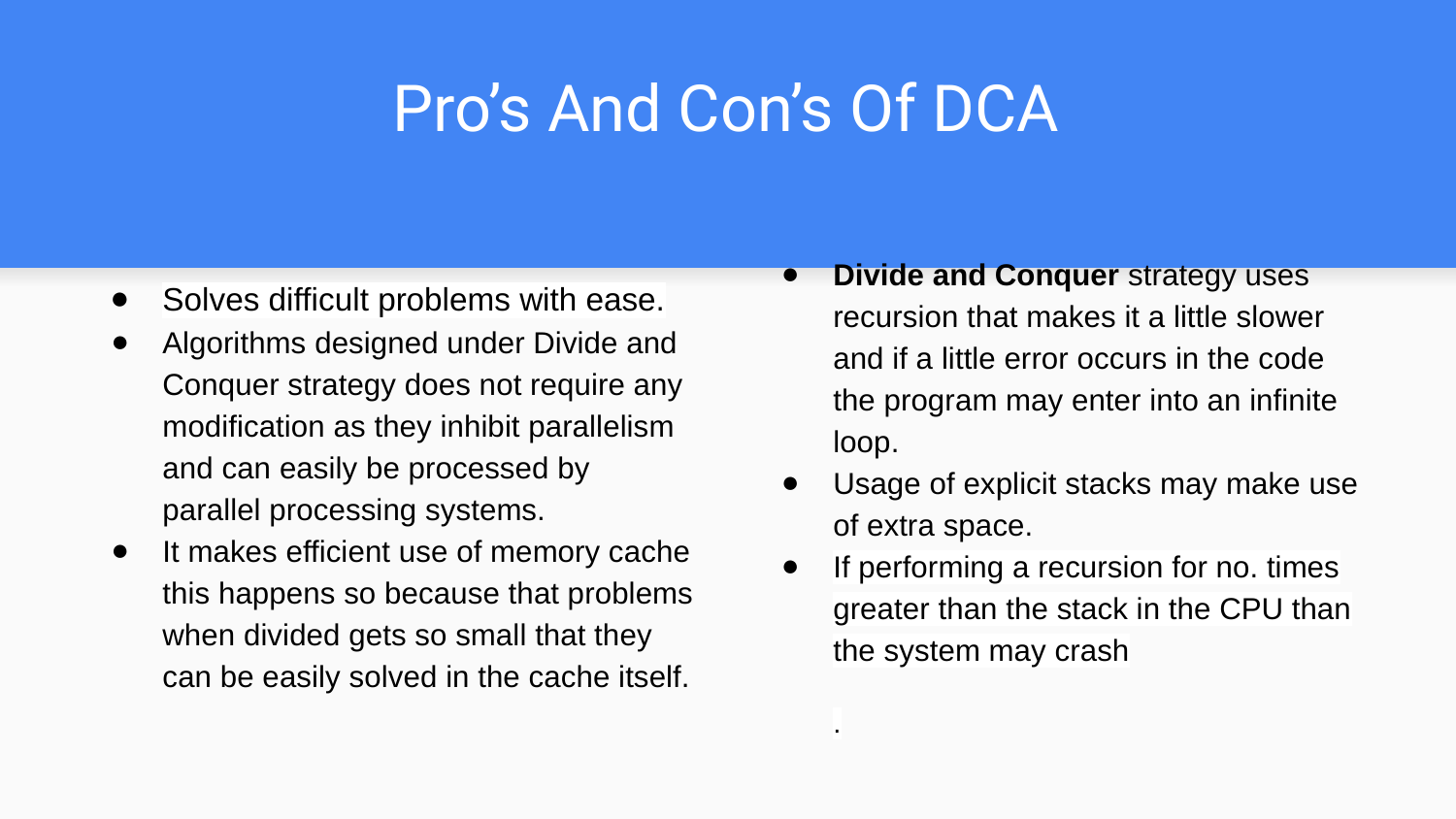

# Pro’s And Con’s Of DCA
Divide and Conquer strategy uses recursion that makes it a little slower and if a little error occurs in the code the program may enter into an infinite loop.
Usage of explicit stacks may make use of extra space.
If performing a recursion for no. times greater than the stack in the CPU than the system may crash
.
Solves difficult problems with ease.
Algorithms designed under Divide and Conquer strategy does not require any modification as they inhibit parallelism and can easily be processed by parallel processing systems.
It makes efficient use of memory cache this happens so because that problems when divided gets so small that they can be easily solved in the cache itself.